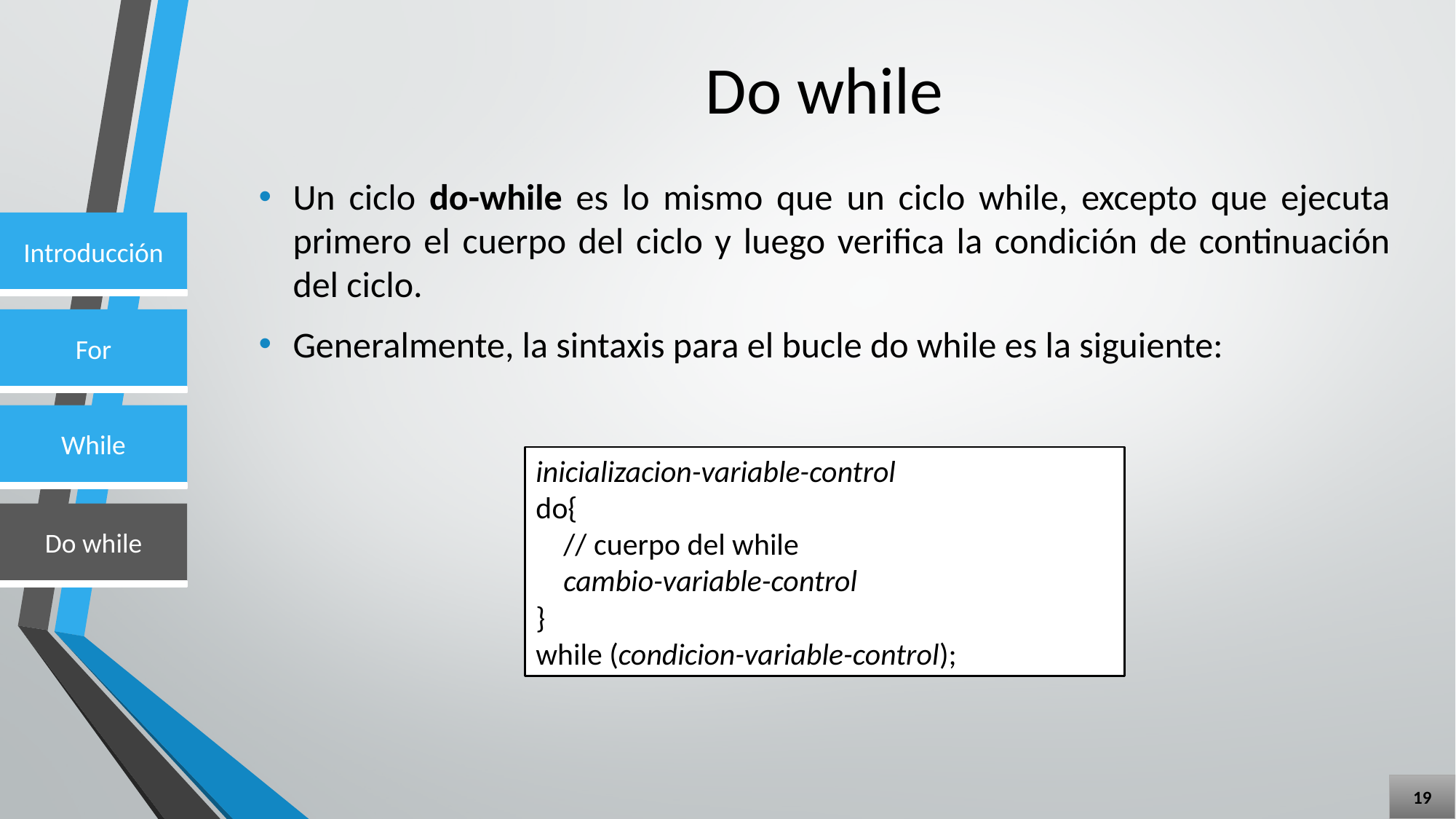

# Do while
Un ciclo do-while es lo mismo que un ciclo while, excepto que ejecuta primero el cuerpo del ciclo y luego verifica la condición de continuación del ciclo.
Generalmente, la sintaxis para el bucle do while es la siguiente:

inicializacion-variable-control
do{
    // cuerpo del while
    cambio-variable-control
}
while (condicion-variable-control);
19